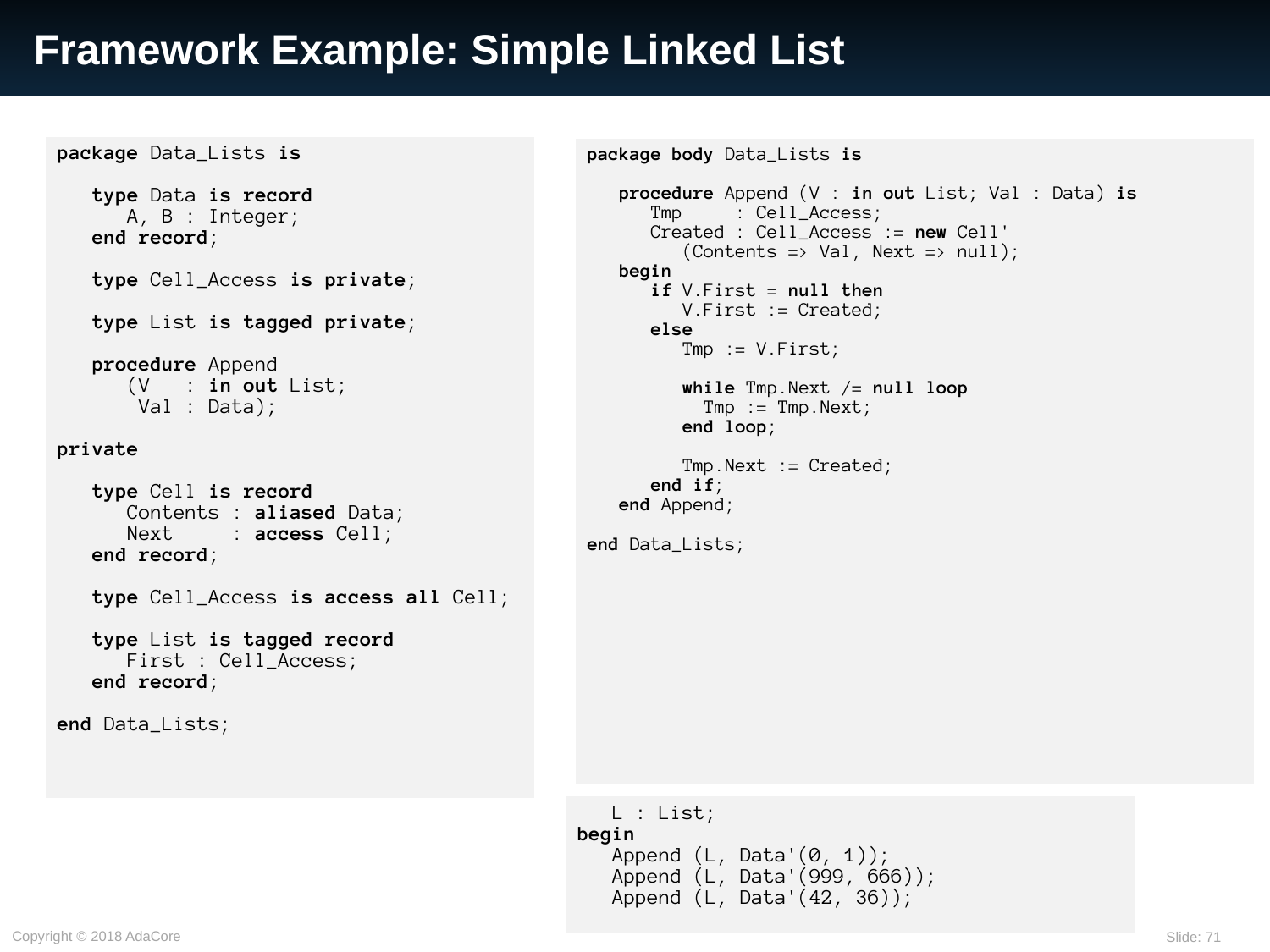

# Framework Example: Simple Linked List
| package Data\_Lists is type Data is record A, B : Integer; end record; type Cell\_Access is private; type List is tagged private; procedure Append (V : in out List; Val : Data); private type Cell is record Contents : aliased Data; Next : access Cell; end record; type Cell\_Access is access all Cell; type List is tagged record First : Cell\_Access; end record; end Data\_Lists; |
| --- |
| package body Data\_Lists is procedure Append (V : in out List; Val : Data) is Tmp : Cell\_Access; Created : Cell\_Access := new Cell' (Contents => Val, Next => null); begin if V.First = null then V.First := Created; else Tmp := V.First; while Tmp.Next /= null loop Tmp := Tmp.Next; end loop; Tmp.Next := Created; end if; end Append; end Data\_Lists; |
| --- |
| L : List; begin Append (L, Data'(0, 1)); Append (L, Data'(999, 666)); Append (L, Data'(42, 36)); |
| --- |